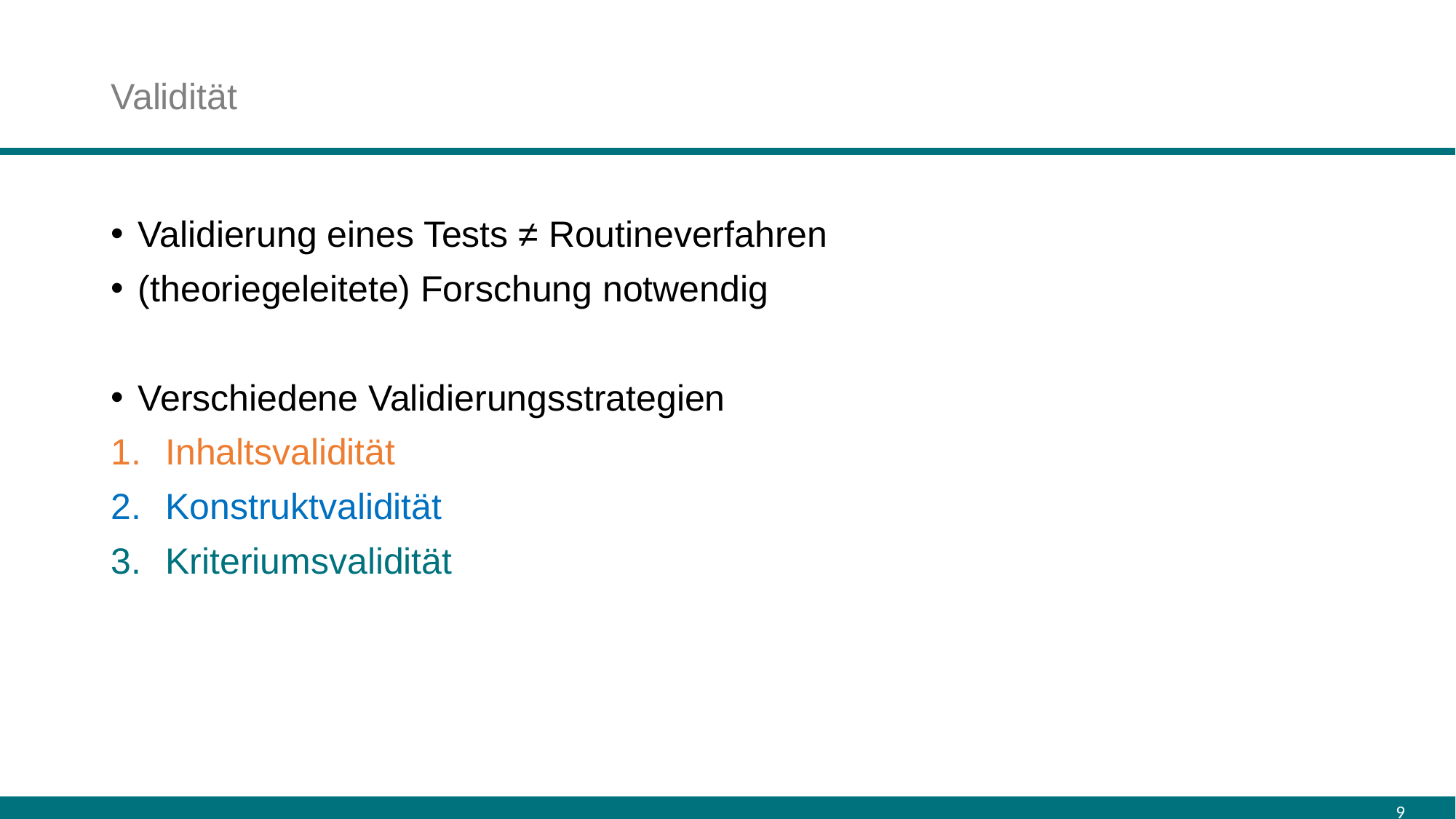

# Validität

Validierung eines Tests ≠ Routineverfahren
(theoriegeleitete) Forschung notwendig

Verschiedene Validierungsstrategien
Inhaltsvalidität
Konstruktvalidität
Kriteriumsvalidität
9